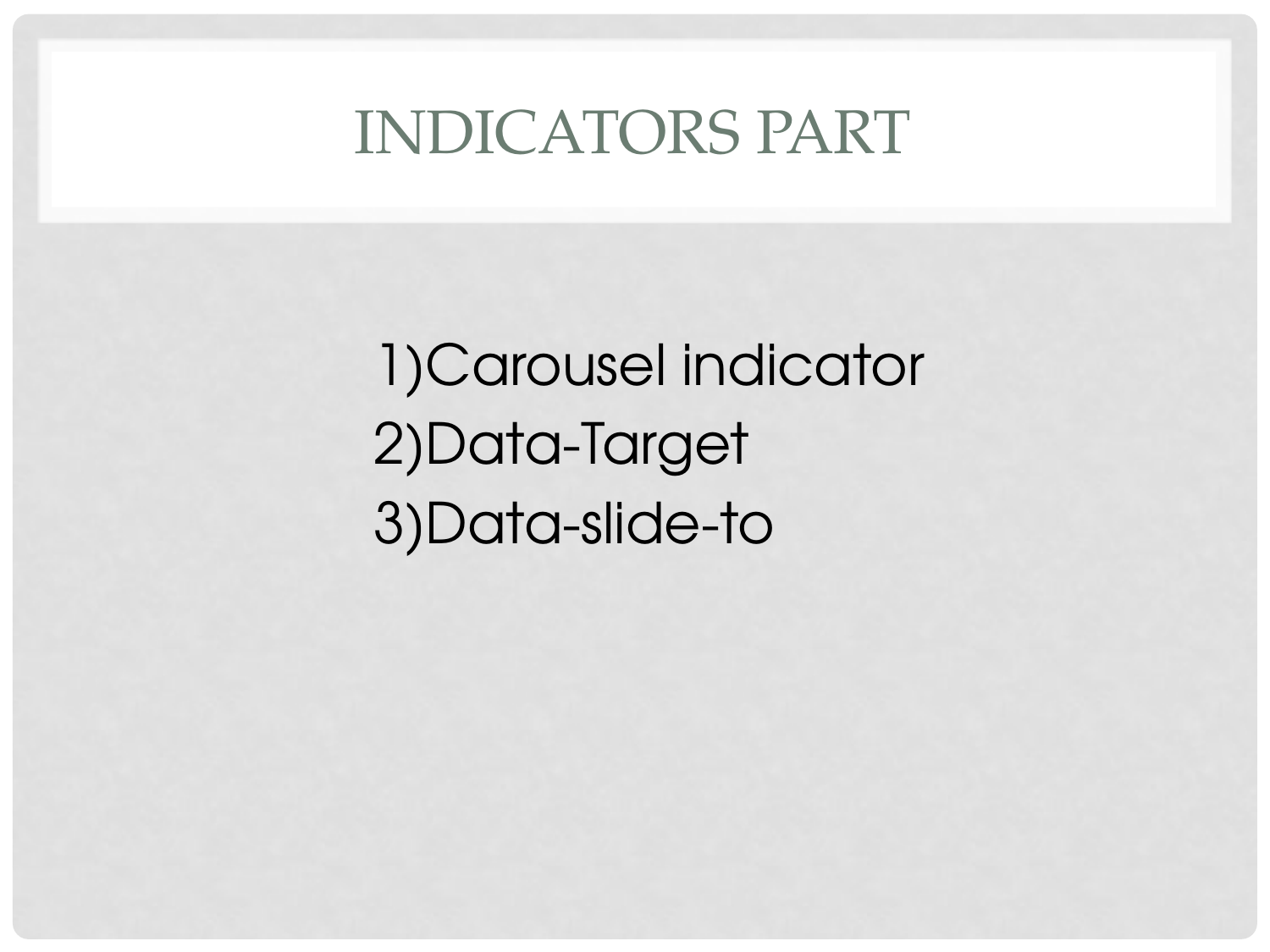

# Indicators part

                   1)Carousel indicator
                   2)Data-Target
                   3)Data-slide-to